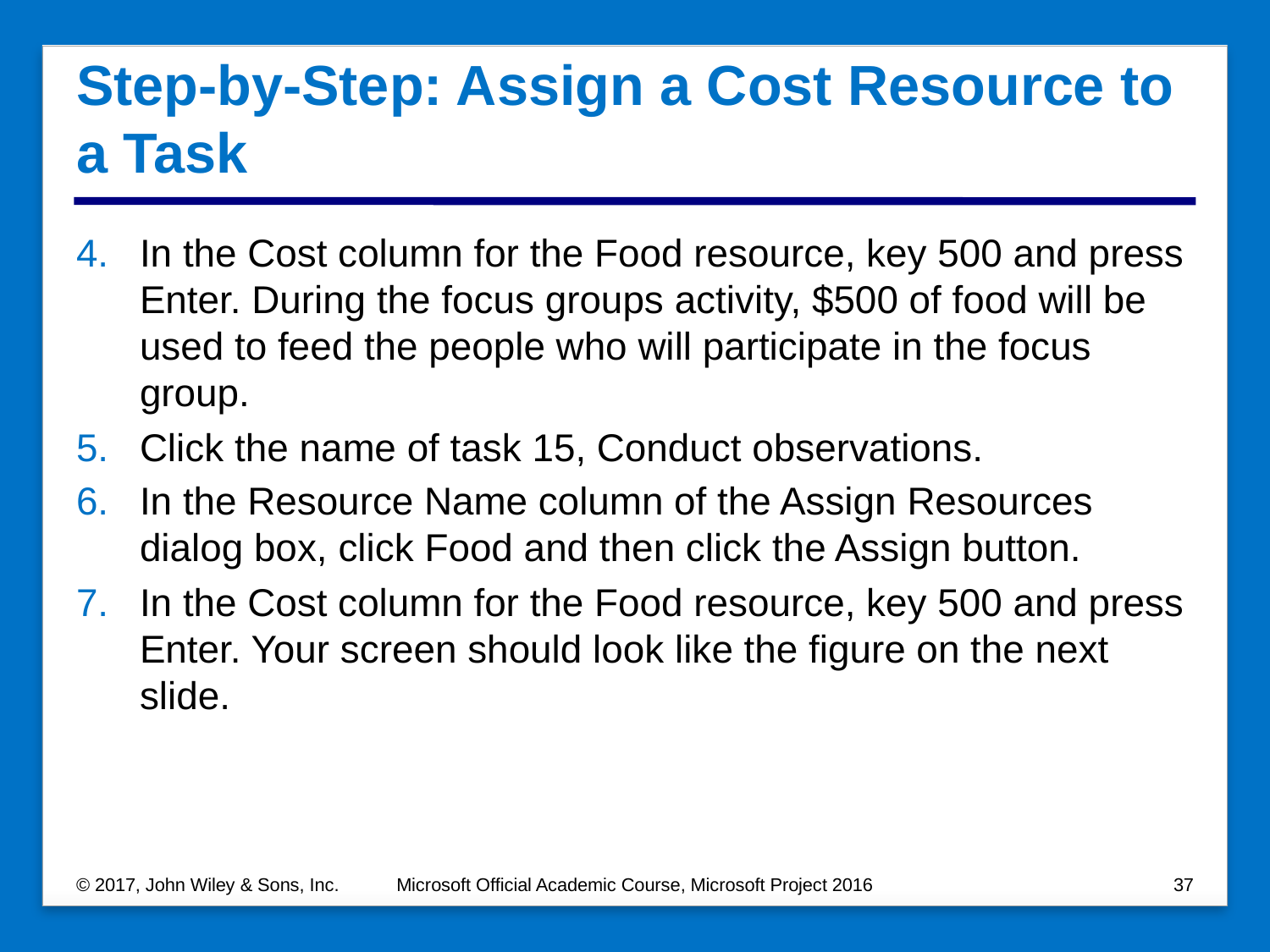

# Step-by-Step: Assign a Cost Resource to a Task
In the Cost column for the Food resource, key 500 and press Enter. During the focus groups activity, $500 of food will be used to feed the people who will participate in the focus group.
Click the name of task 15, Conduct observations.
In the Resource Name column of the Assign Resources dialog box, click Food and then click the Assign button.
In the Cost column for the Food resource, key 500 and press Enter. Your screen should look like the figure on the next slide.
© 2017, John Wiley & Sons, Inc.
Microsoft Official Academic Course, Microsoft Project 2016
37